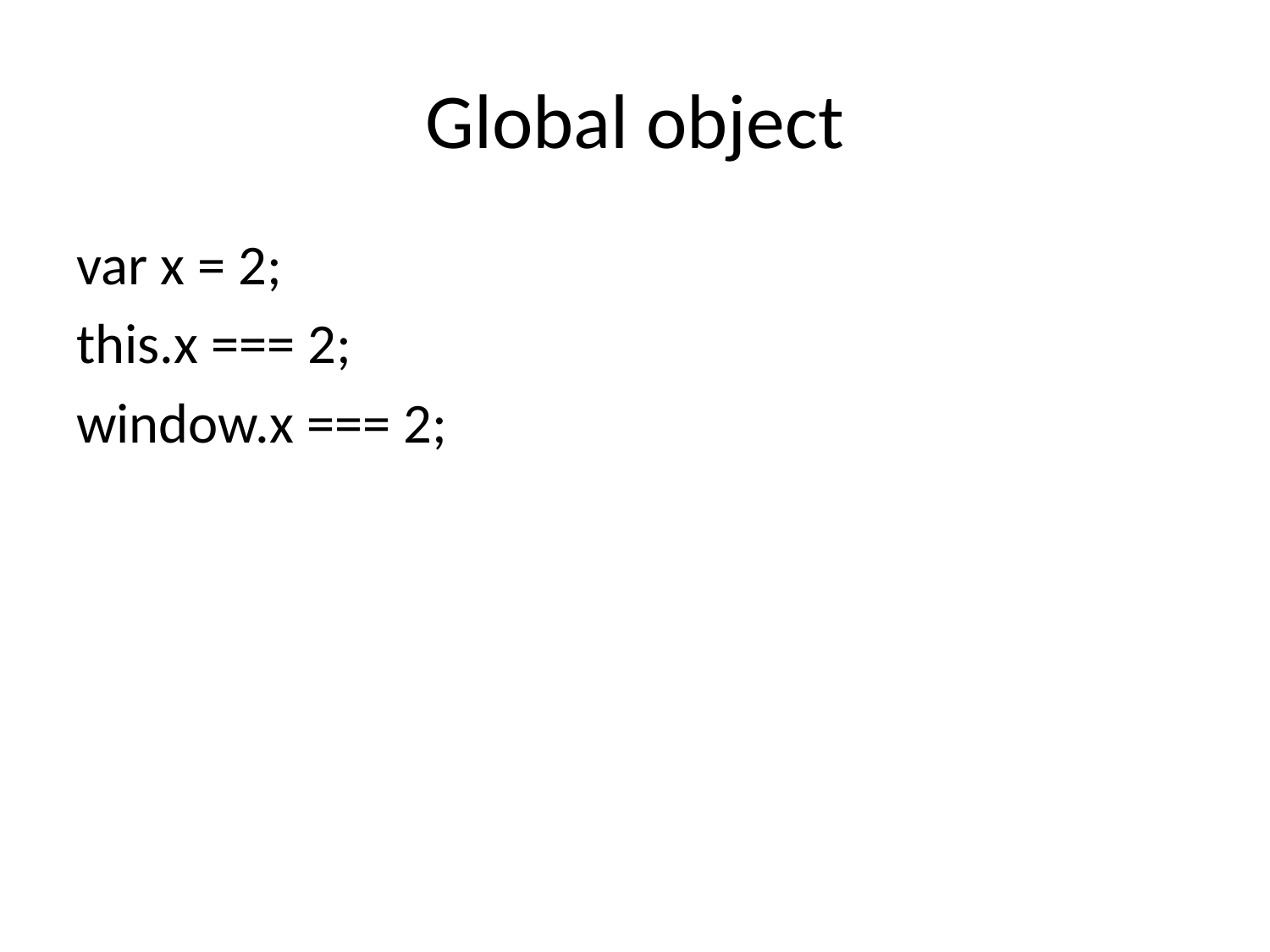

# Global object
var x = 2;
this.x === 2;
window.x === 2;